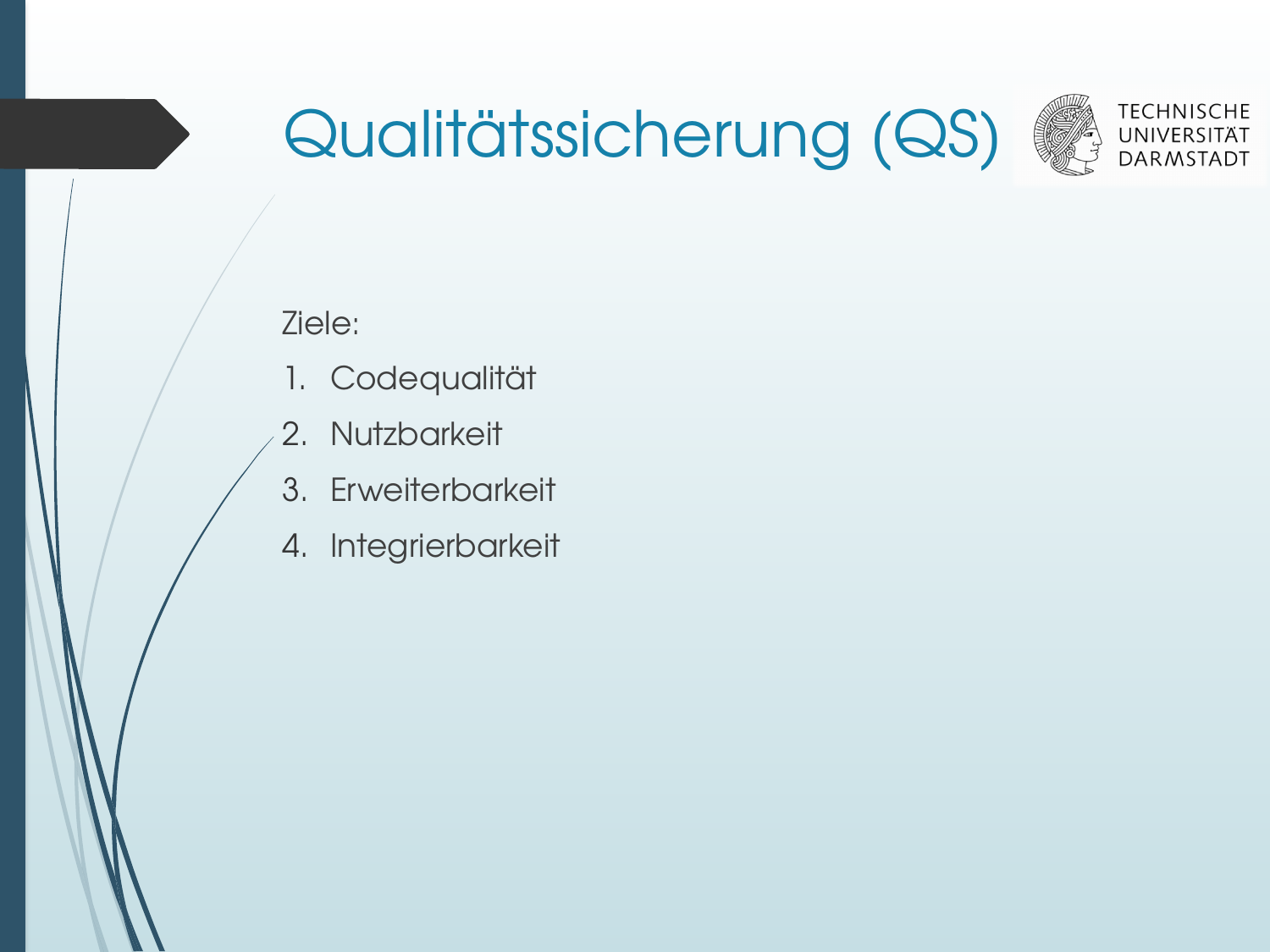

# Qualitätssicherung (QS)
Ziele:
Codequalität
Nutzbarkeit
Erweiterbarkeit
Integrierbarkeit